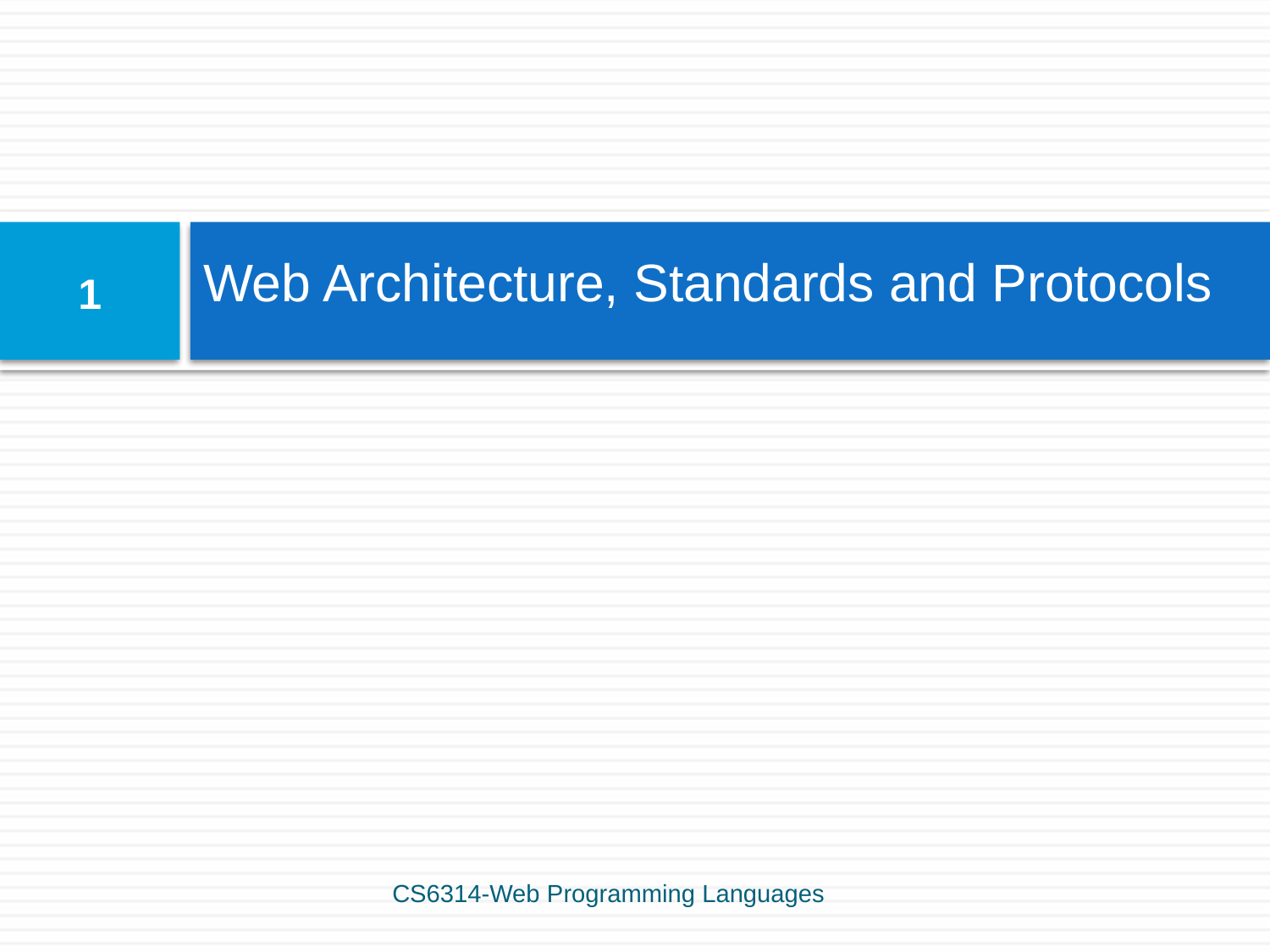

# Web Architecture, Standards and Protocols
1
CS6314-Web Programming Languages